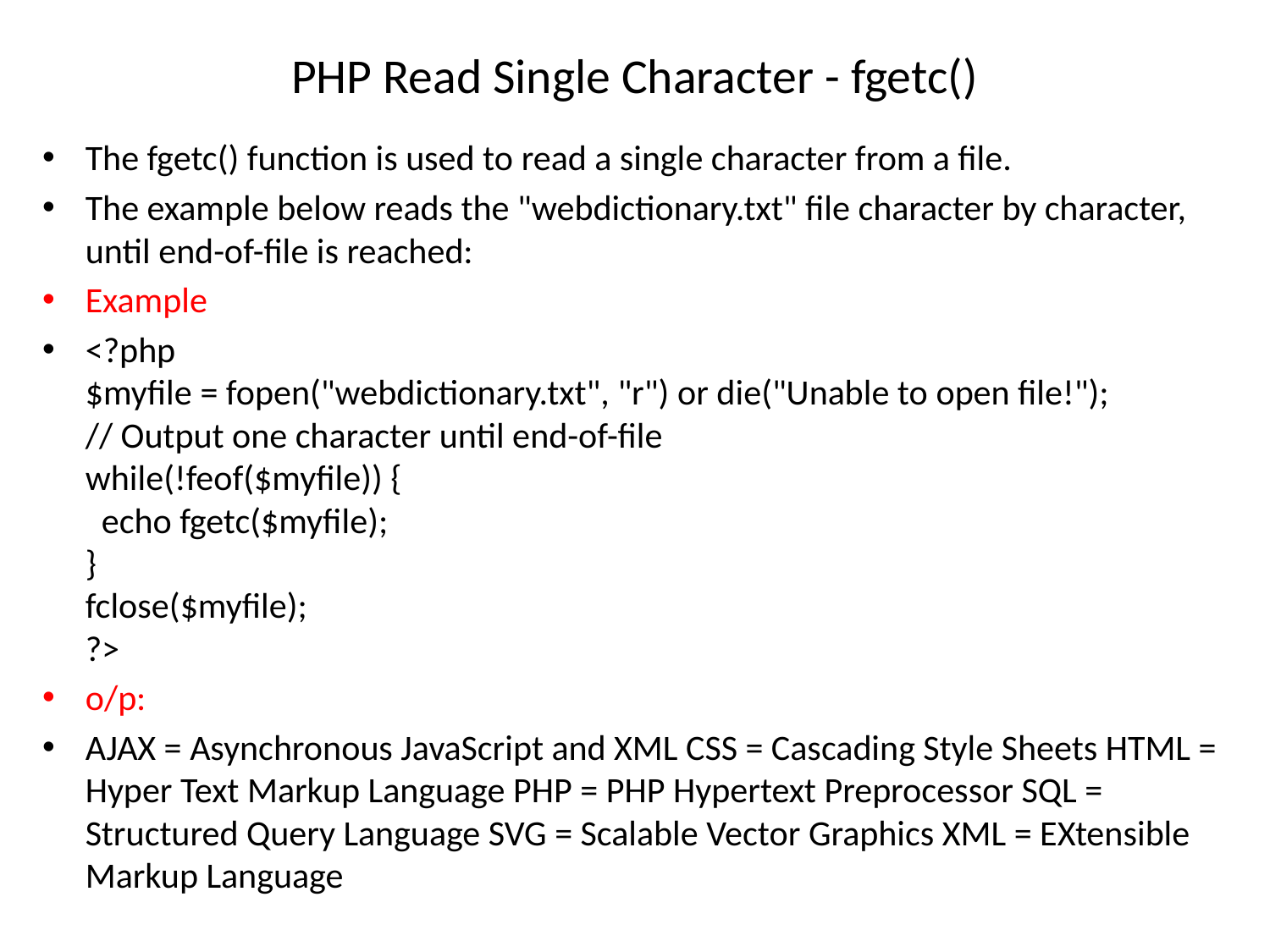

# PHP Read Single Character - fgetc()
The fgetc() function is used to read a single character from a file.
The example below reads the "webdictionary.txt" file character by character, until end-of-file is reached:
Example
<?php
$myfile = fopen("webdictionary.txt", "r") or die("Unable to open file!");
// Output one character until end-of-file
while(!feof($myfile)) {
  echo fgetc($myfile);
}
fclose($myfile);
?>
o/p:
AJAX = Asynchronous JavaScript and XML CSS = Cascading Style Sheets HTML = Hyper Text Markup Language PHP = PHP Hypertext Preprocessor SQL = Structured Query Language SVG = Scalable Vector Graphics XML = EXtensible Markup Language